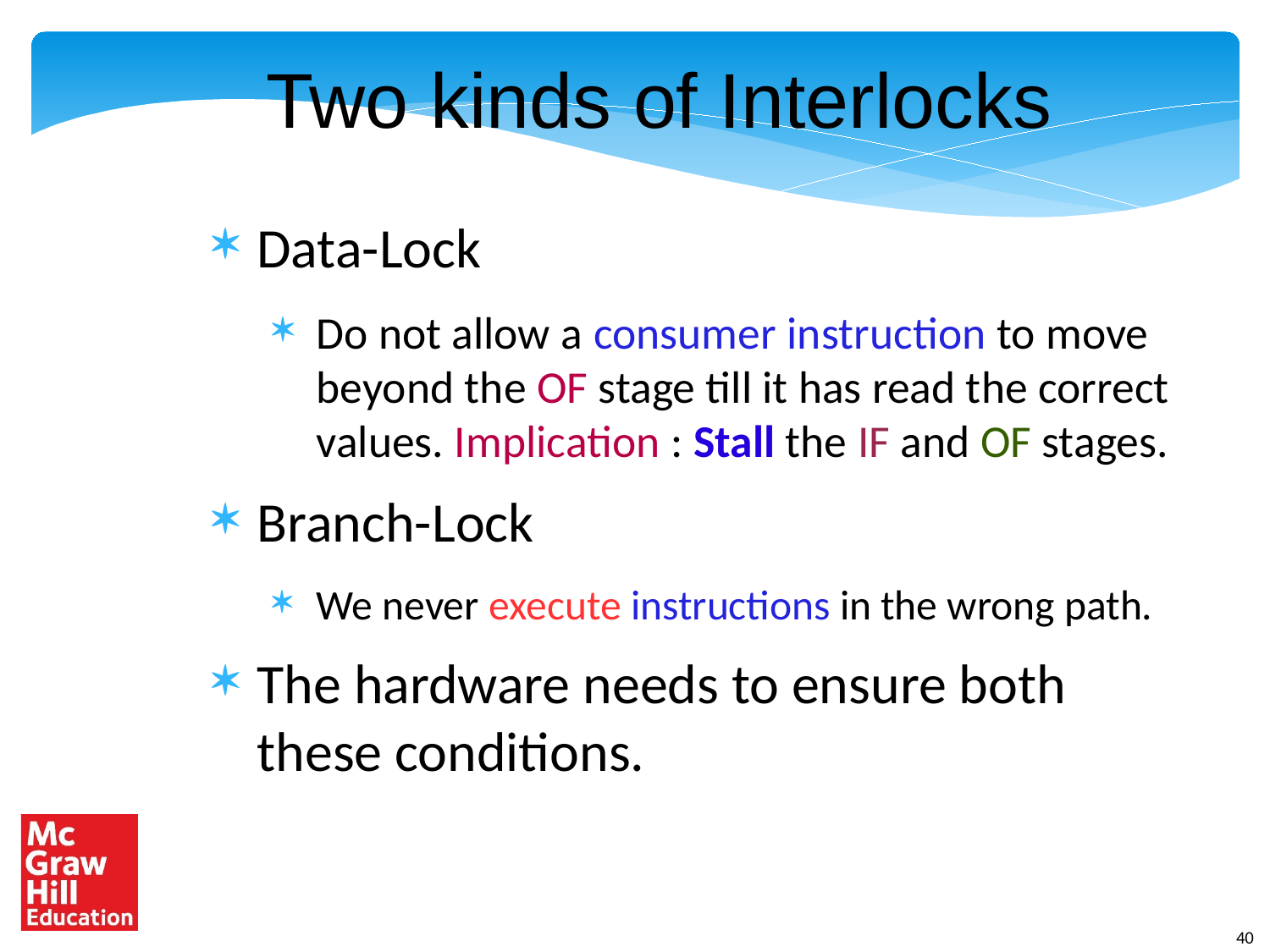

Two kinds of Interlocks
Data-Lock
Do not allow a consumer instruction to move beyond the OF stage till it has read the correct values. Implication : Stall the IF and OF stages.
Branch-Lock
We never execute instructions in the wrong path.
The hardware needs to ensure both these conditions.